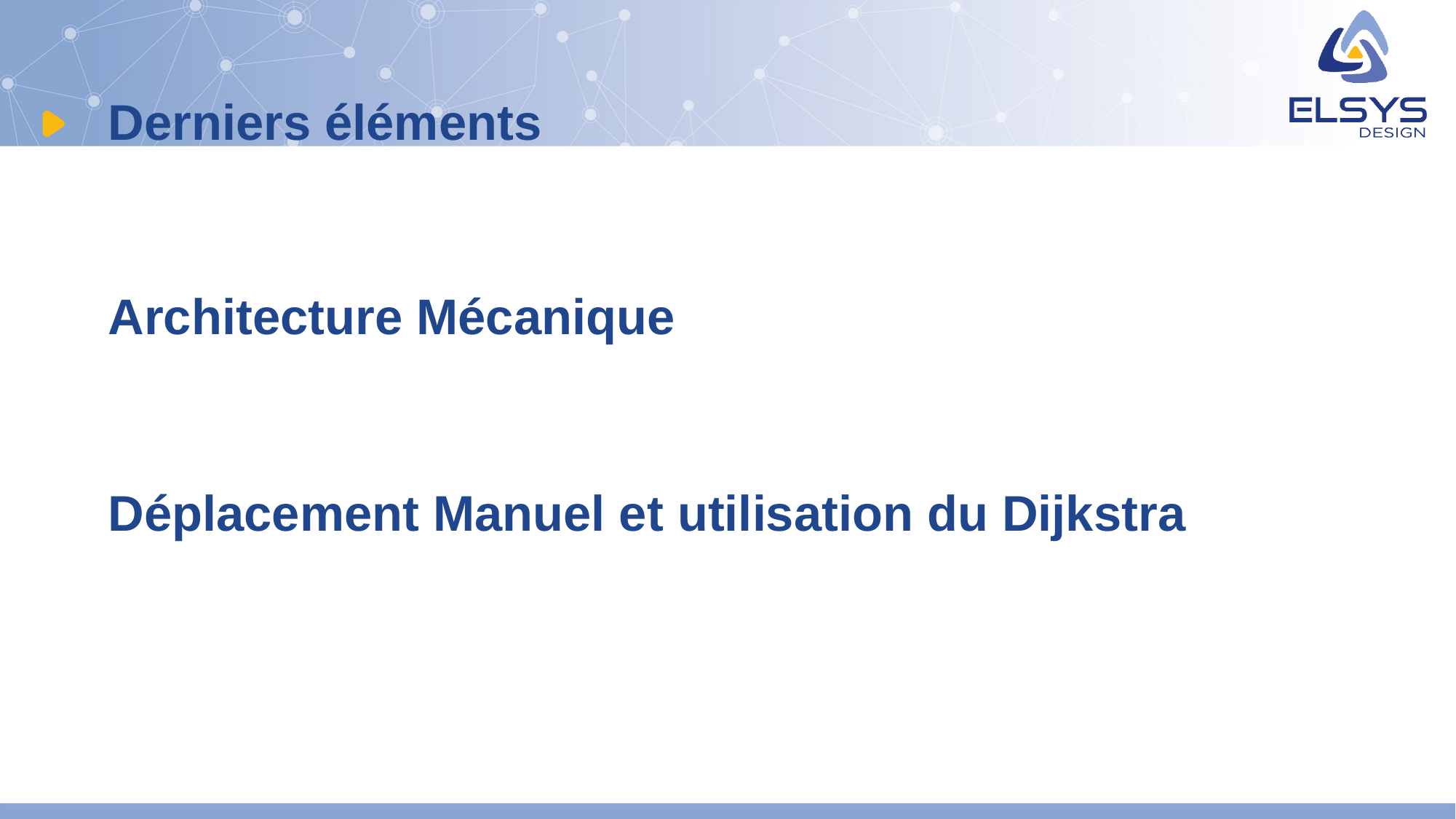

# Derniers éléments
Architecture Mécanique
Déplacement Manuel et utilisation du Dijkstra